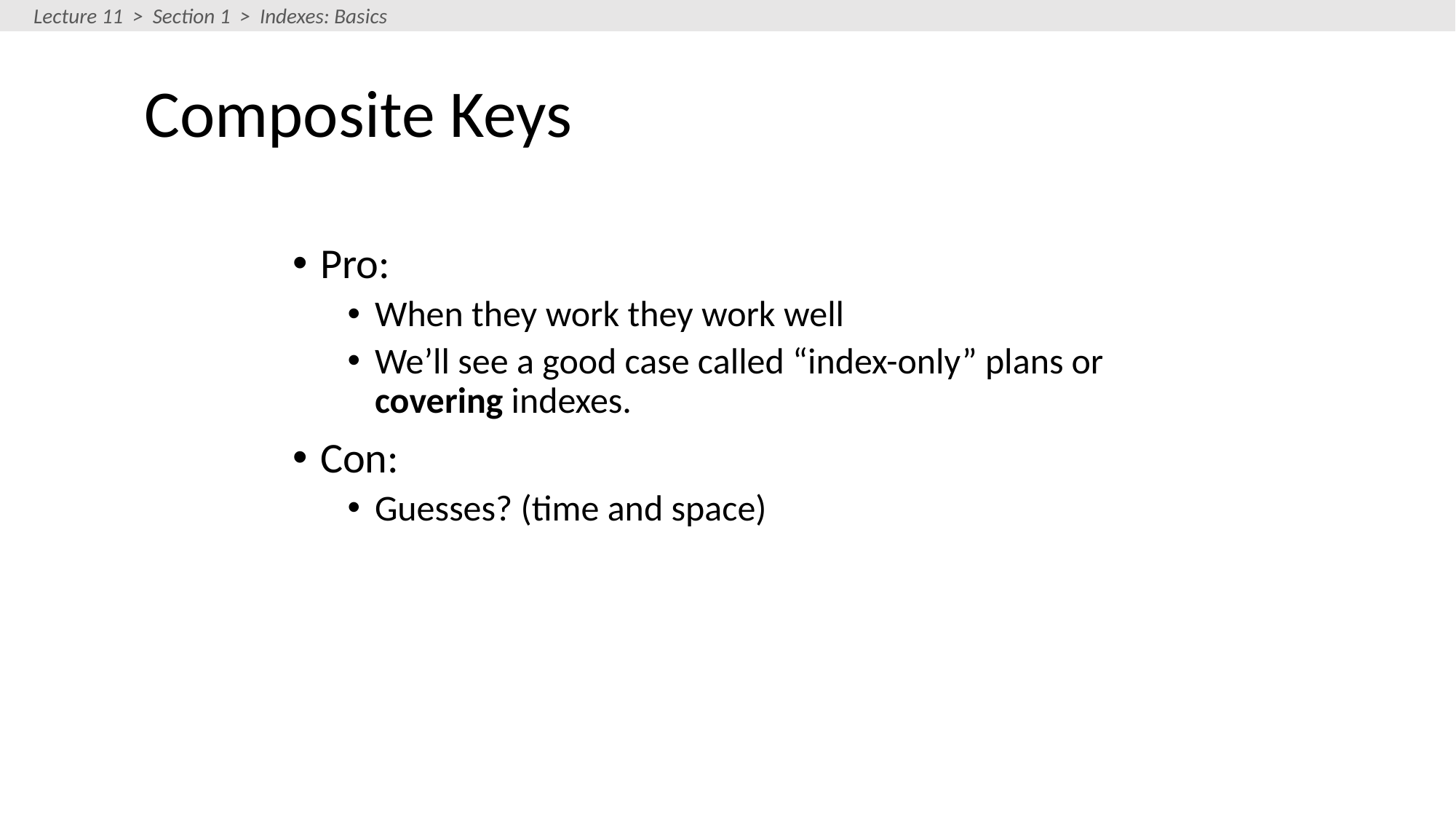

Lecture 11  >  Section 1  >  Indexes: Basics
# Composite Keys
Pro:
When they work they work well
We’ll see a good case called “index-only” plans or covering indexes.
Con:
Guesses? (time and space)